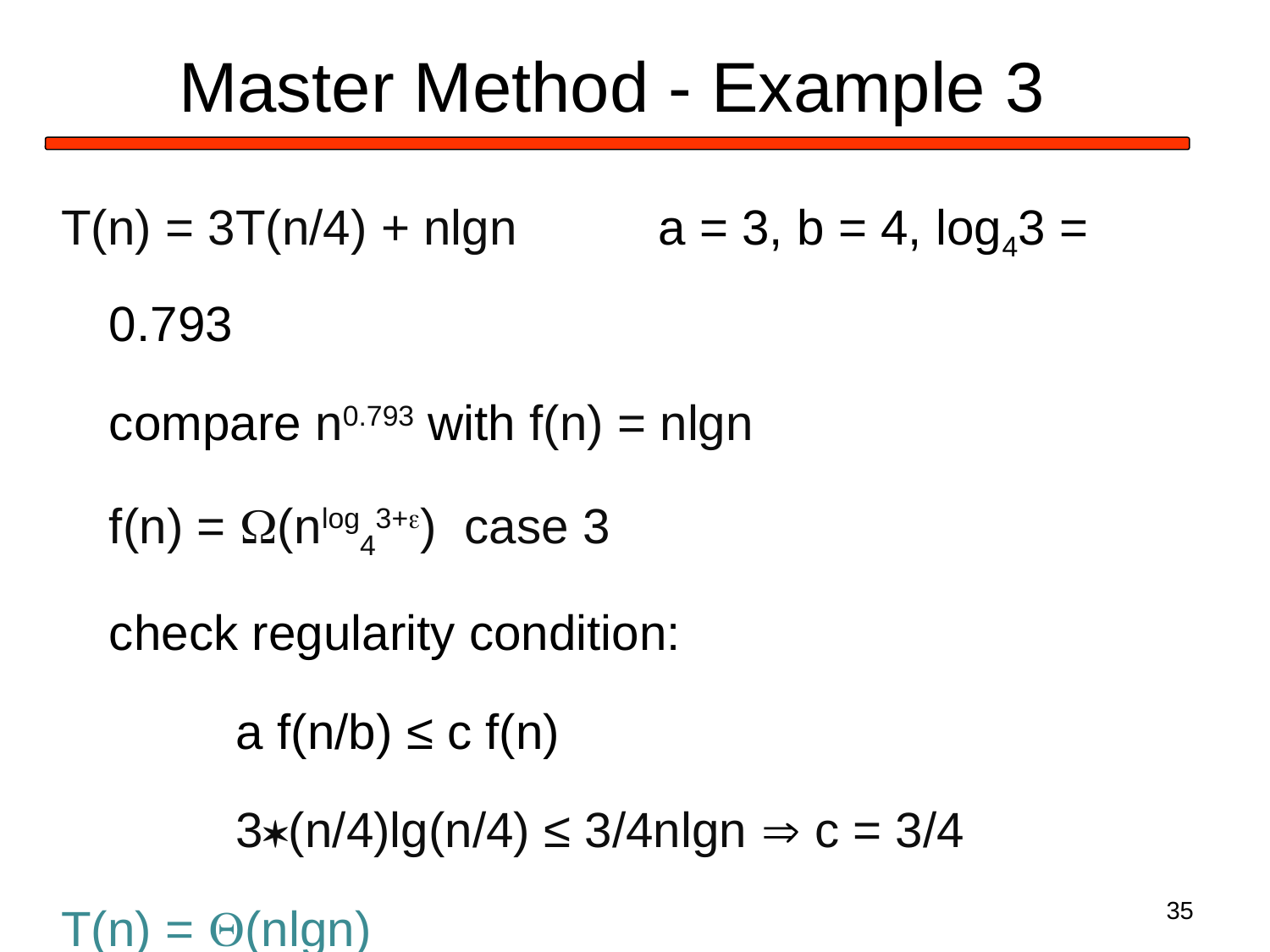

# Master Method - Example 3
T(n) = 3T(n/4) + nlgn	   a = 3, b = 4, log43 = 0.793
	compare n0.793 with f(n) = nlgn
	f(n) = Ω(nlog43+ε)  case 3
	check regularity condition:
		a f(n/b) ≤ c f(n)
		3∗(n/4)lg(n/4) ≤ 3/4nlgn ⇒ c = 3/4
T(n) = Θ(nlgn)
35